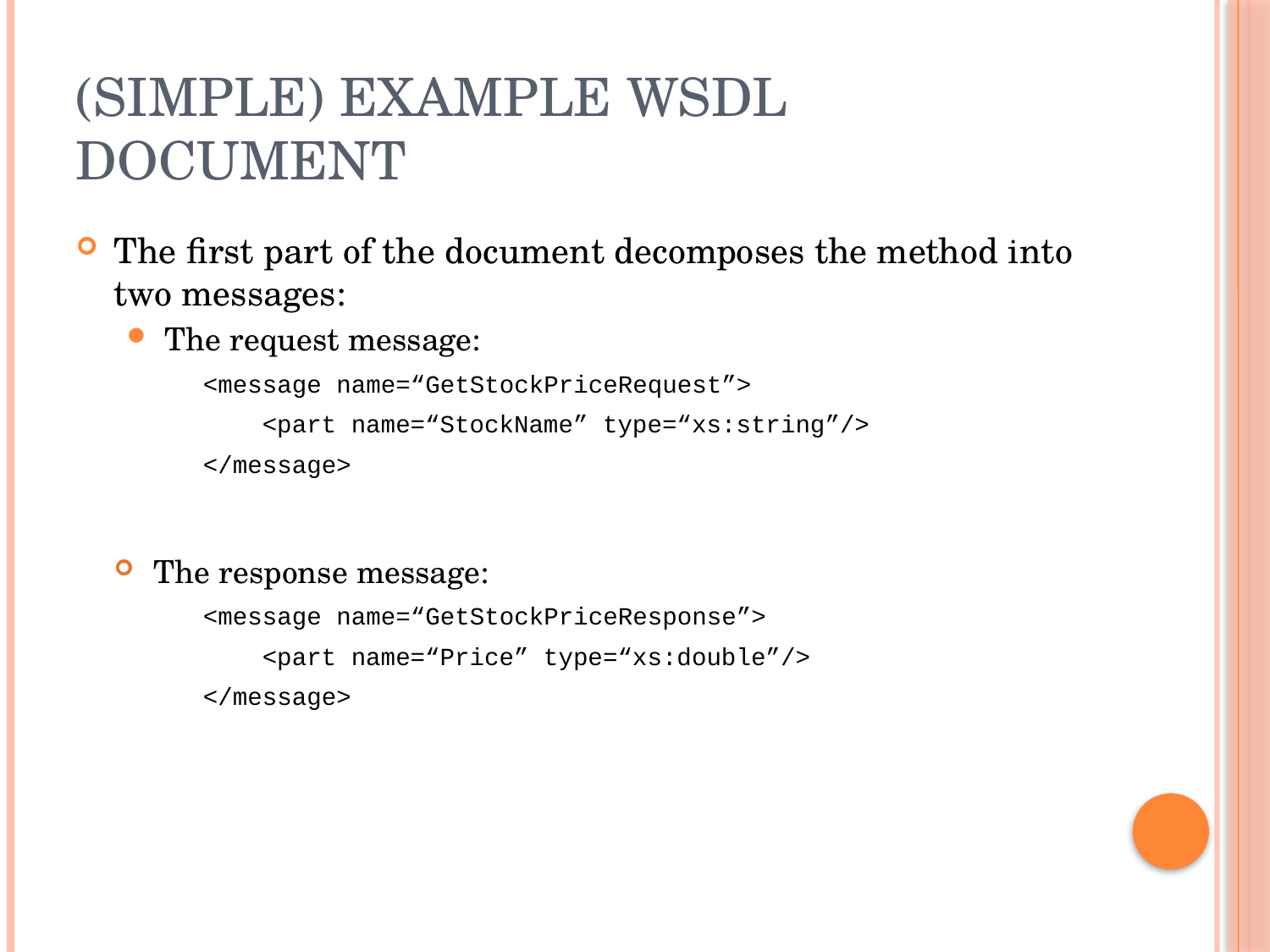

# (Simple) Example WSDL Document
The first part of the document decomposes the method into two messages:
The request message:
	<message name=“GetStockPriceRequest”>
	    <part name=“StockName” type=“xs:string”/>
	</message>

The response message:
	<message name=“GetStockPriceResponse”>
	    <part name=“Price” type=“xs:double”/>
	</message>